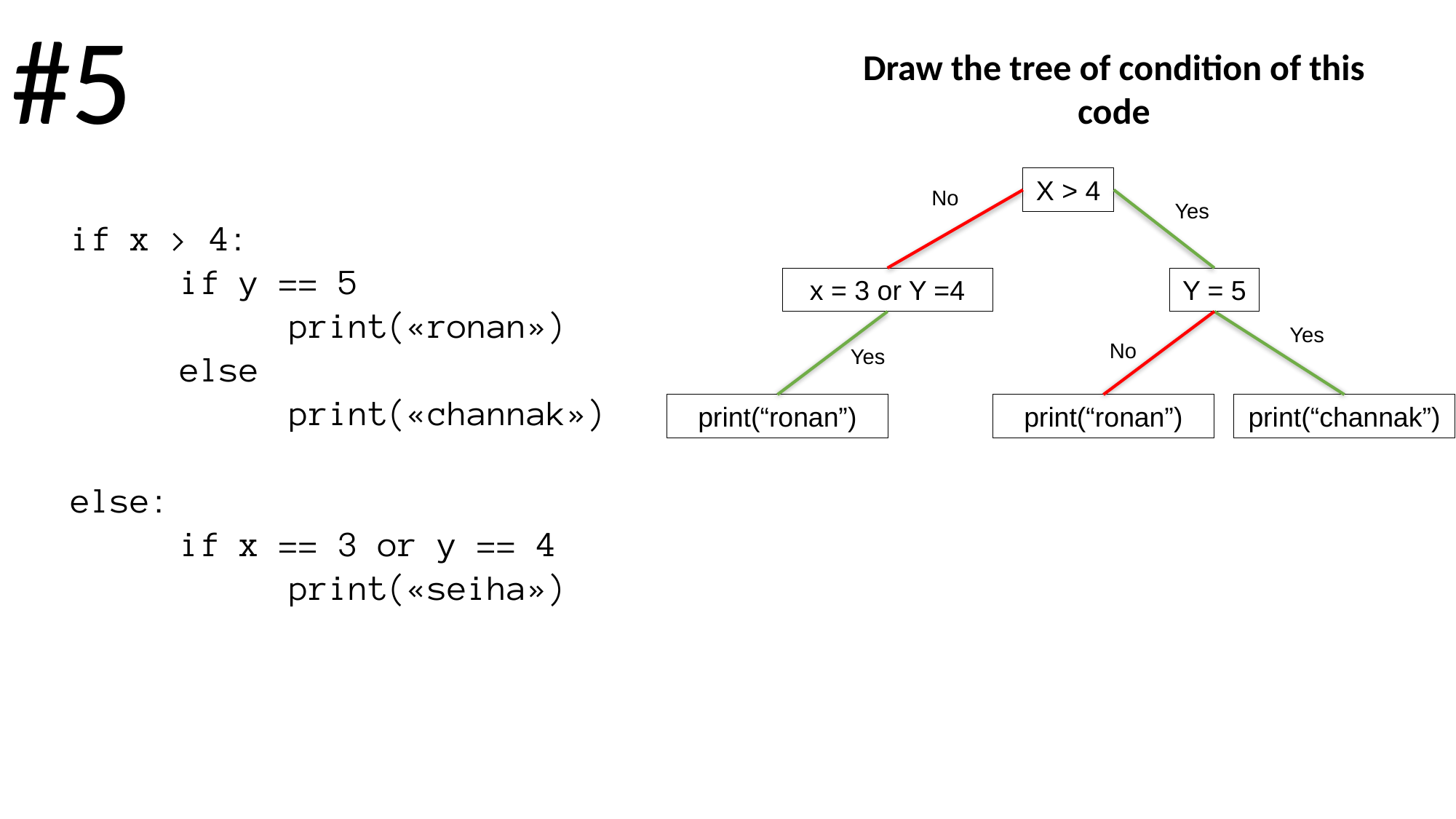

#5
Draw the tree of condition of this
code
X > 4
No
Yes
if x > 4:
	if y == 5
		print(«ronan»)
	else
		print(«channak»)

else:
	if x == 3 or y == 4
		print(«seiha»)

x = 3 or Y =4
Y = 5
Yes
No
Yes
print(“ronan”)
print(“ronan”)
print(“channak”)